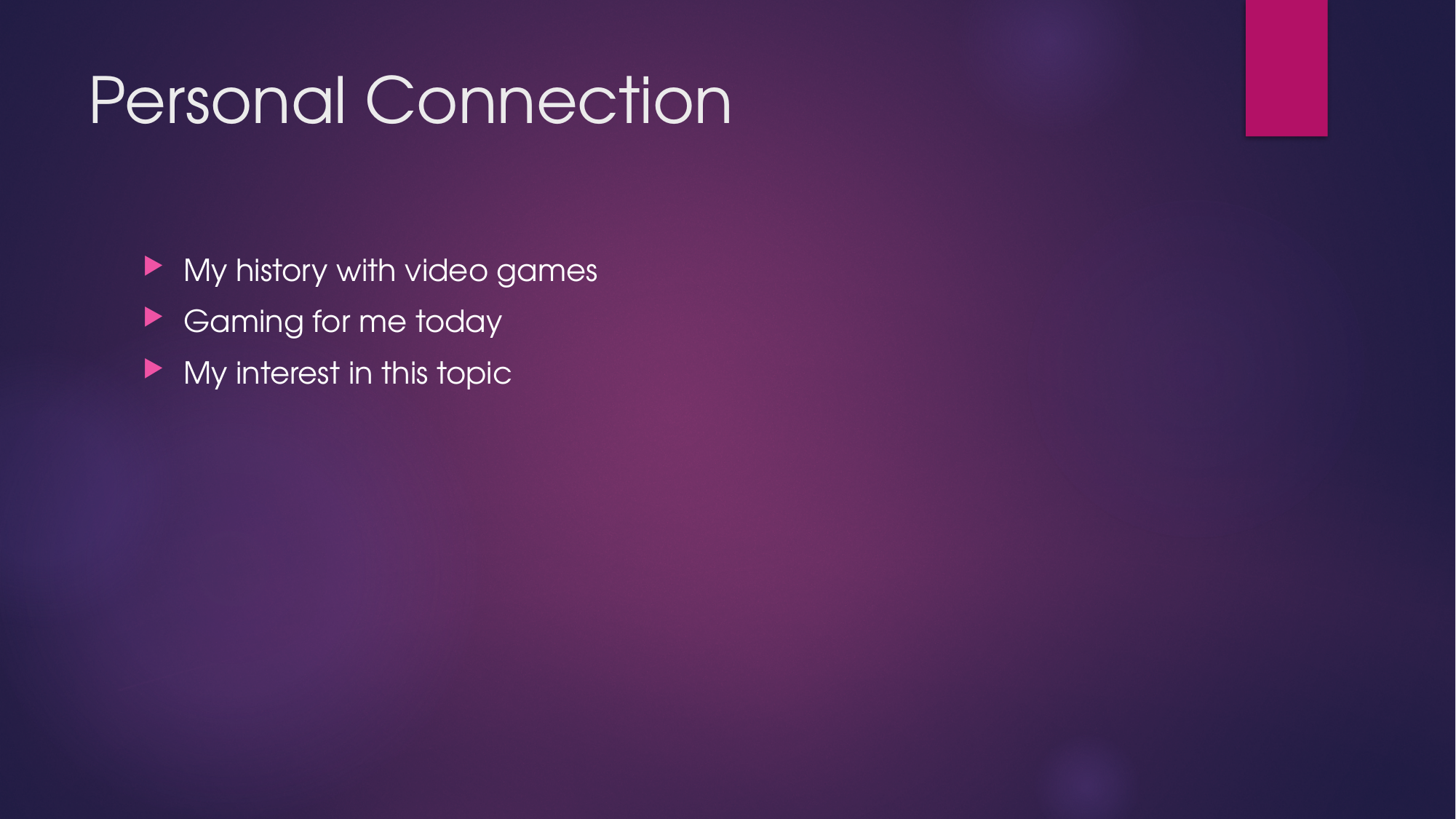

# Personal Connection
My history with video games
Gaming for me today
My interest in this topic